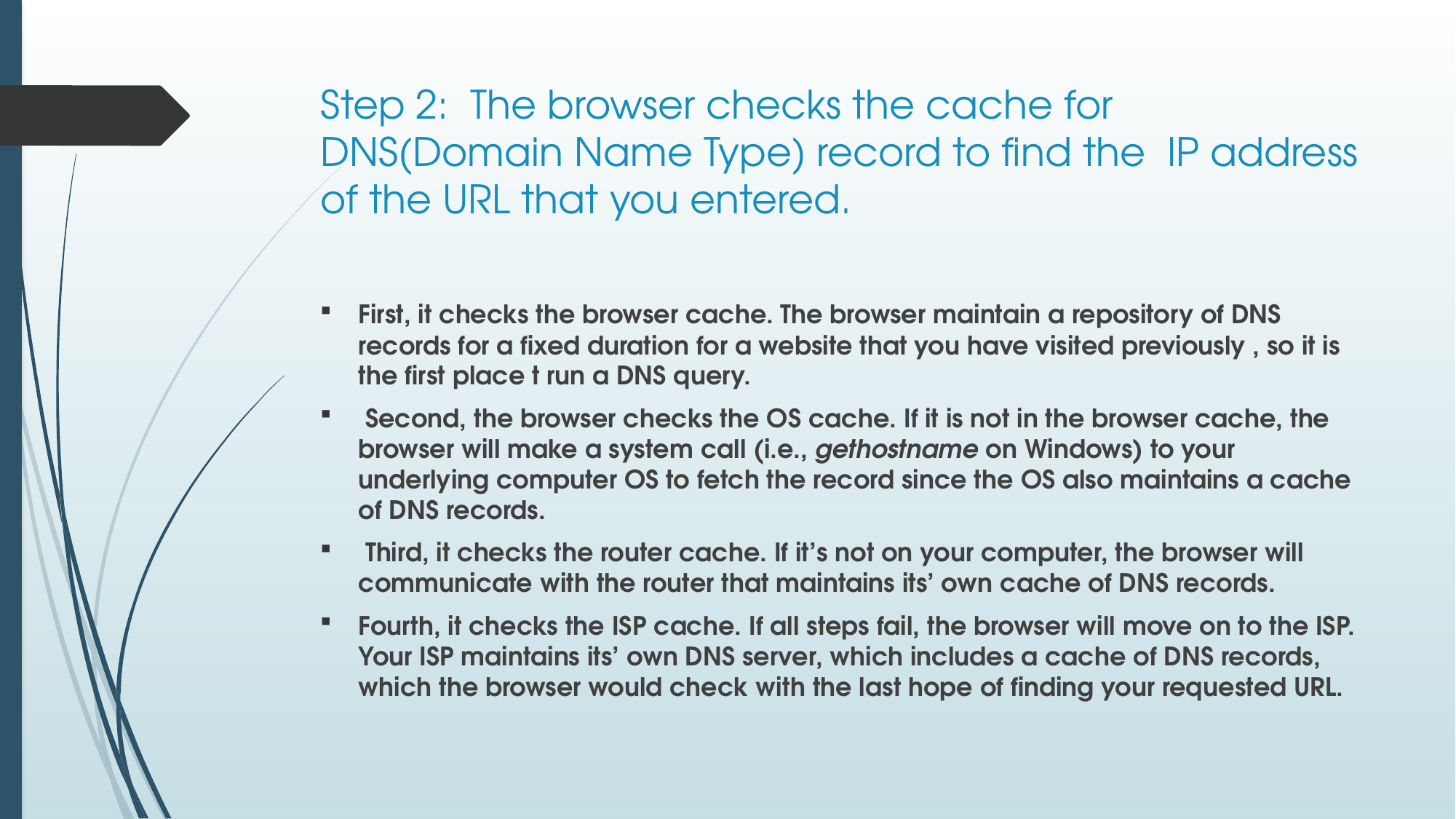

# Step 2:  The browser checks the cache for DNS(Domain Name Type) record to find the  IP address of the URL that you entered.

First, it checks the browser cache. The browser maintain a repository of DNS records for a fixed duration for a website that you have visited previously , so it is the first place t run a DNS query.
 Second, the browser checks the OS cache. If it is not in the browser cache, the browser will make a system call (i.e., gethostname on Windows) to your underlying computer OS to fetch the record since the OS also maintains a cache of DNS records.
 Third, it checks the router cache. If it’s not on your computer, the browser will communicate with the router that maintains its’ own cache of DNS records.
Fourth, it checks the ISP cache. If all steps fail, the browser will move on to the ISP. Your ISP maintains its’ own DNS server, which includes a cache of DNS records, which the browser would check with the last hope of finding your requested URL.